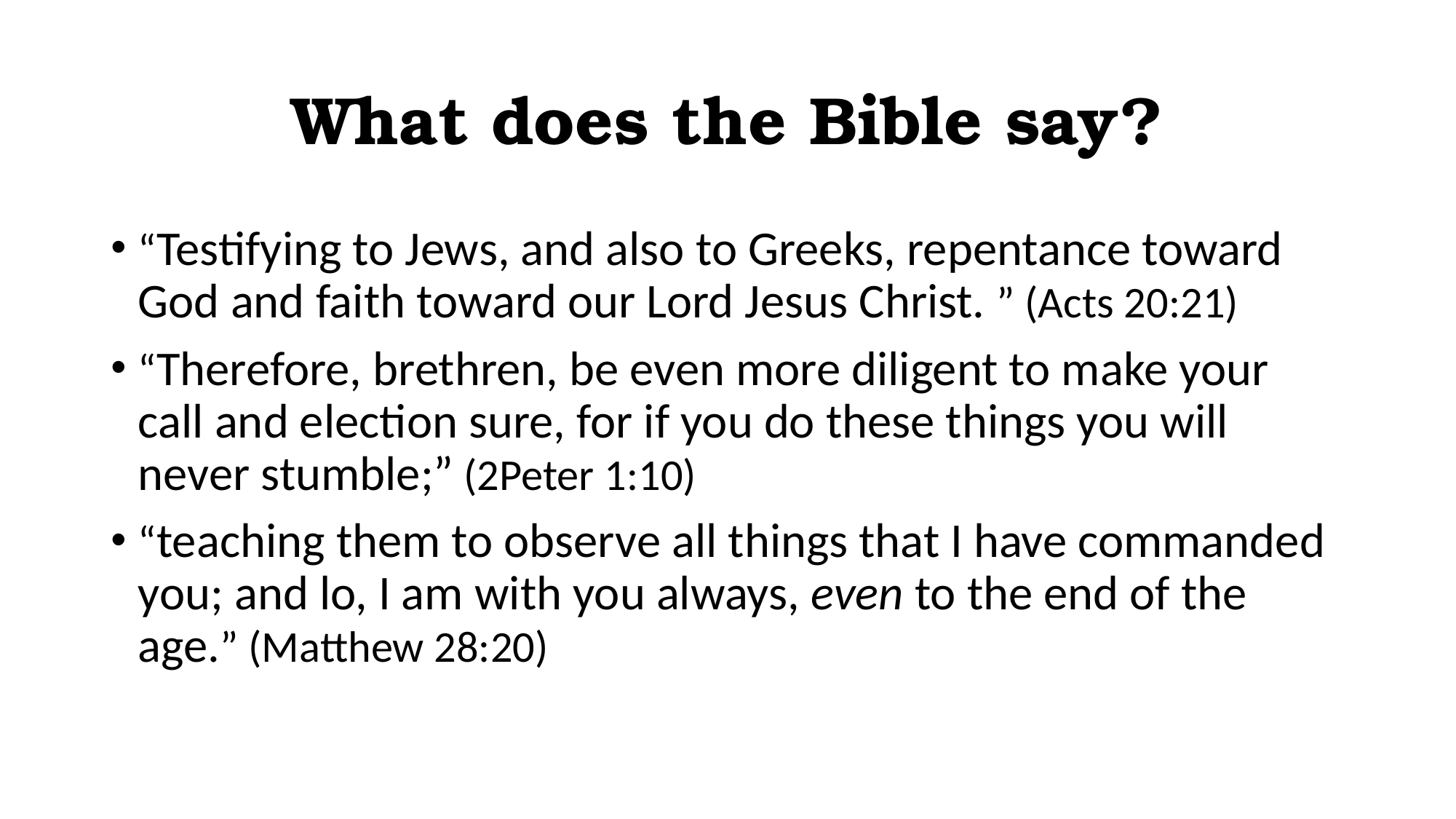

# What does the Bible say?
“Testifying to Jews, and also to Greeks, repentance toward God and faith toward our Lord Jesus Christ. ” (Acts 20:21)
“Therefore, brethren, be even more diligent to make your call and election sure, for if you do these things you will never stumble;” (2Peter 1:10)
“teaching them to observe all things that I have commanded you; and lo, I am with you always, even to the end of the age.” (Matthew 28:20)